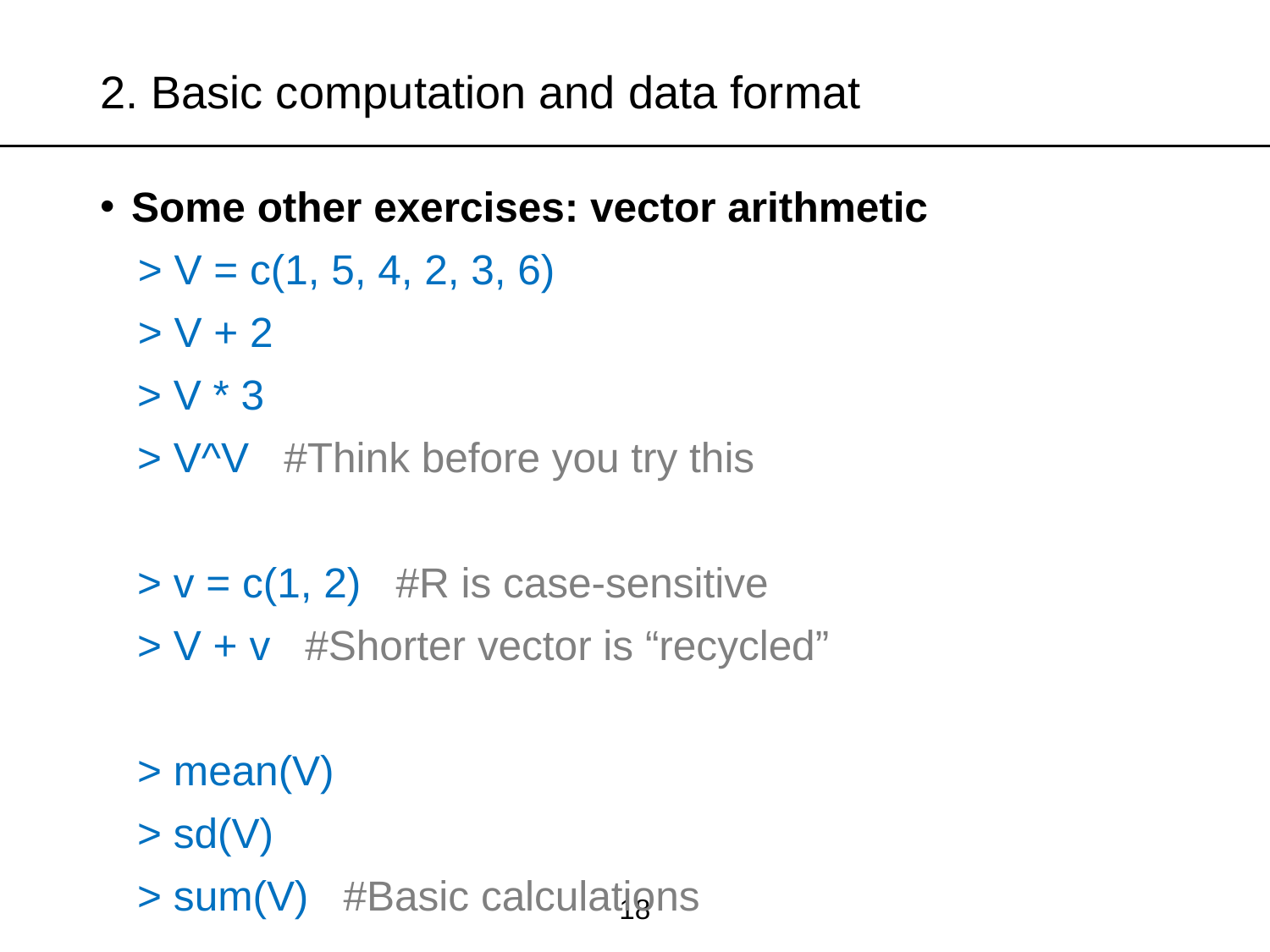

# 2. Basic computation and data format
Some other exercises: vector arithmetic
> V = c(1, 5, 4, 2, 3, 6)
> V + 2
> V * 3
> V^V   #Think before you try this

> v = c(1, 2)   #R is case-sensitive
> V + v   #Shorter vector is “recycled”

> mean(V)
> sd(V)
> sum(V)   #Basic calculations
18